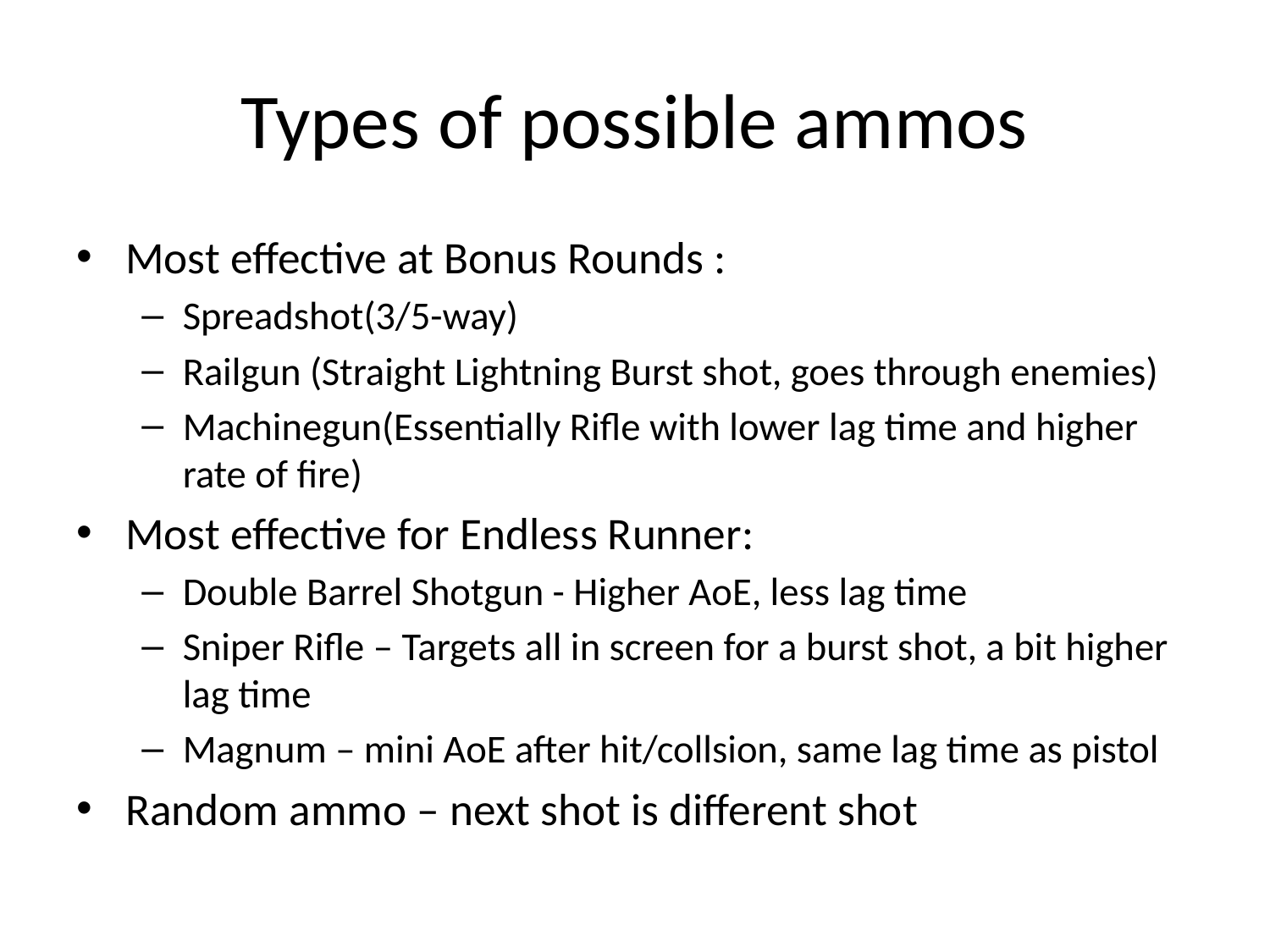

# Types of possible ammos
Most effective at Bonus Rounds :
Spreadshot(3/5-way)
Railgun (Straight Lightning Burst shot, goes through enemies)
Machinegun(Essentially Rifle with lower lag time and higher rate of fire)
Most effective for Endless Runner:
Double Barrel Shotgun - Higher AoE, less lag time
Sniper Rifle – Targets all in screen for a burst shot, a bit higher lag time
Magnum – mini AoE after hit/collsion, same lag time as pistol
Random ammo – next shot is different shot